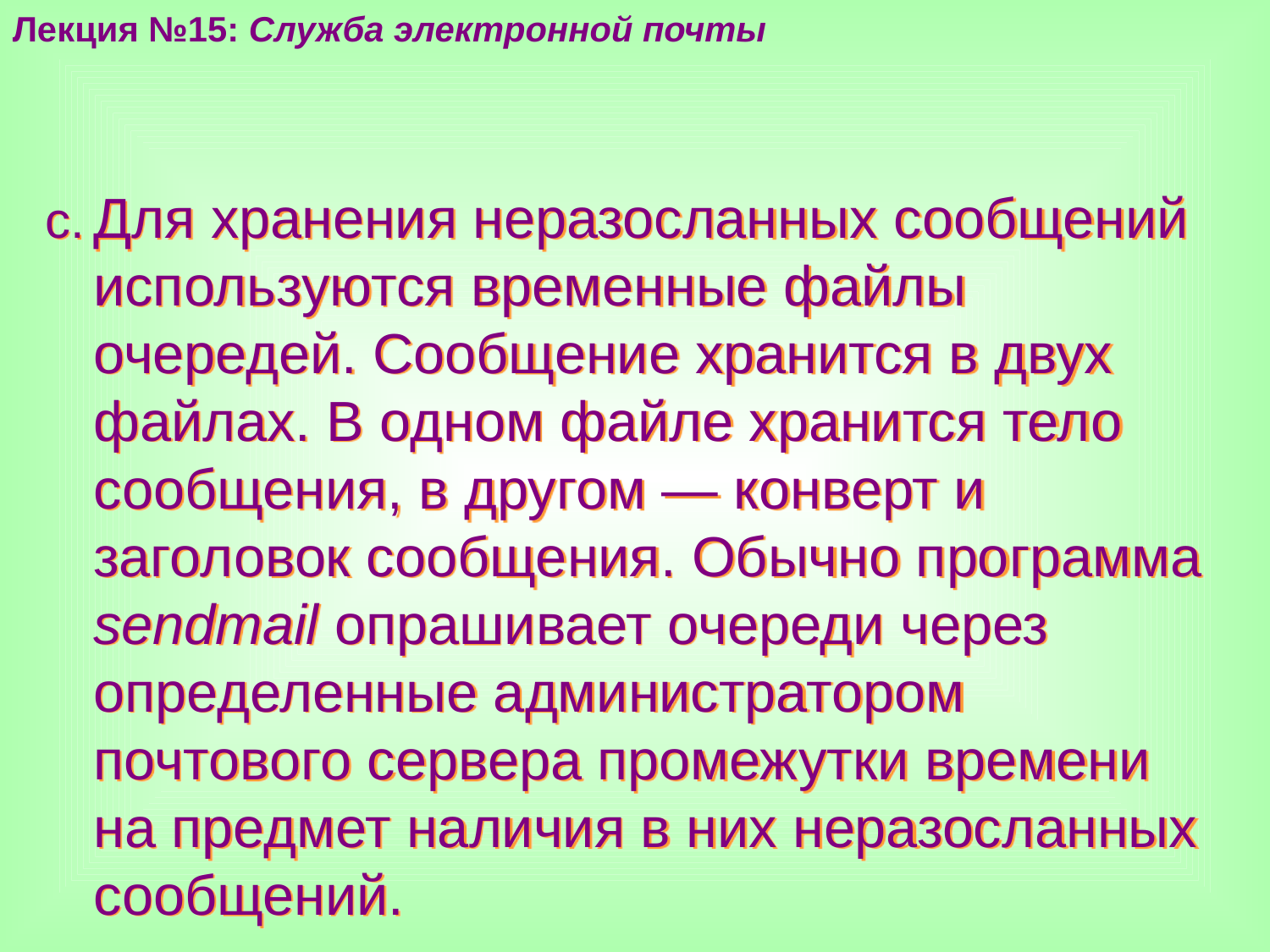

Лекция №15: Служба электронной почты
Для хранения неразосланных сообщений используются временные файлы очередей. Сообщение хранится в двух файлах. В одном файле хранится тело сообщения, в другом — конверт и заголовок сообщения. Обычно программа sendmail опрашивает очереди через определенные администратором почтового сервера промежутки времени на предмет наличия в них неразосланных сообщений.